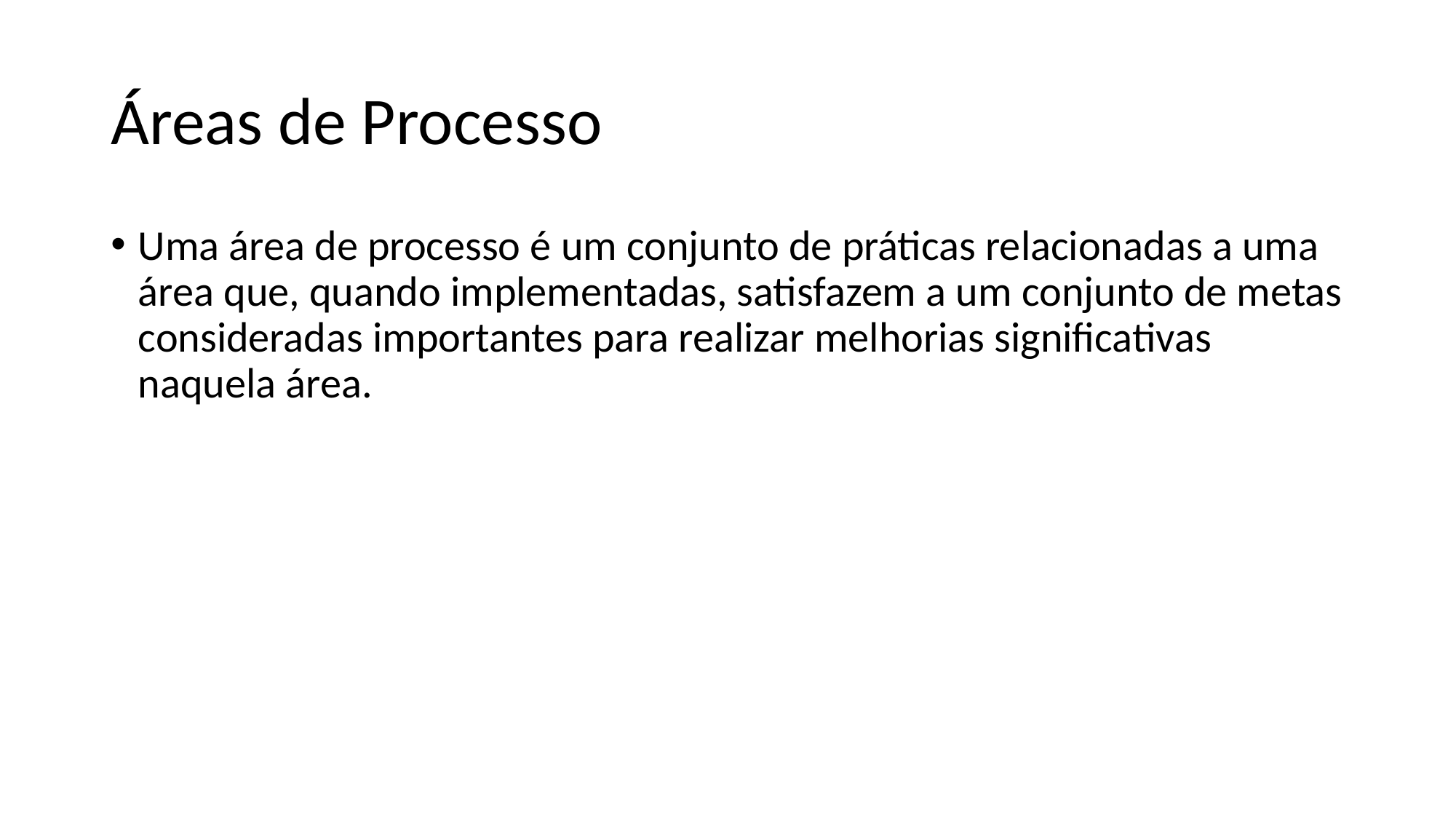

# Áreas de Processo
Uma área de processo é um conjunto de práticas relacionadas a uma área que, quando implementadas, satisfazem a um conjunto de metas consideradas importantes para realizar melhorias significativas naquela área.